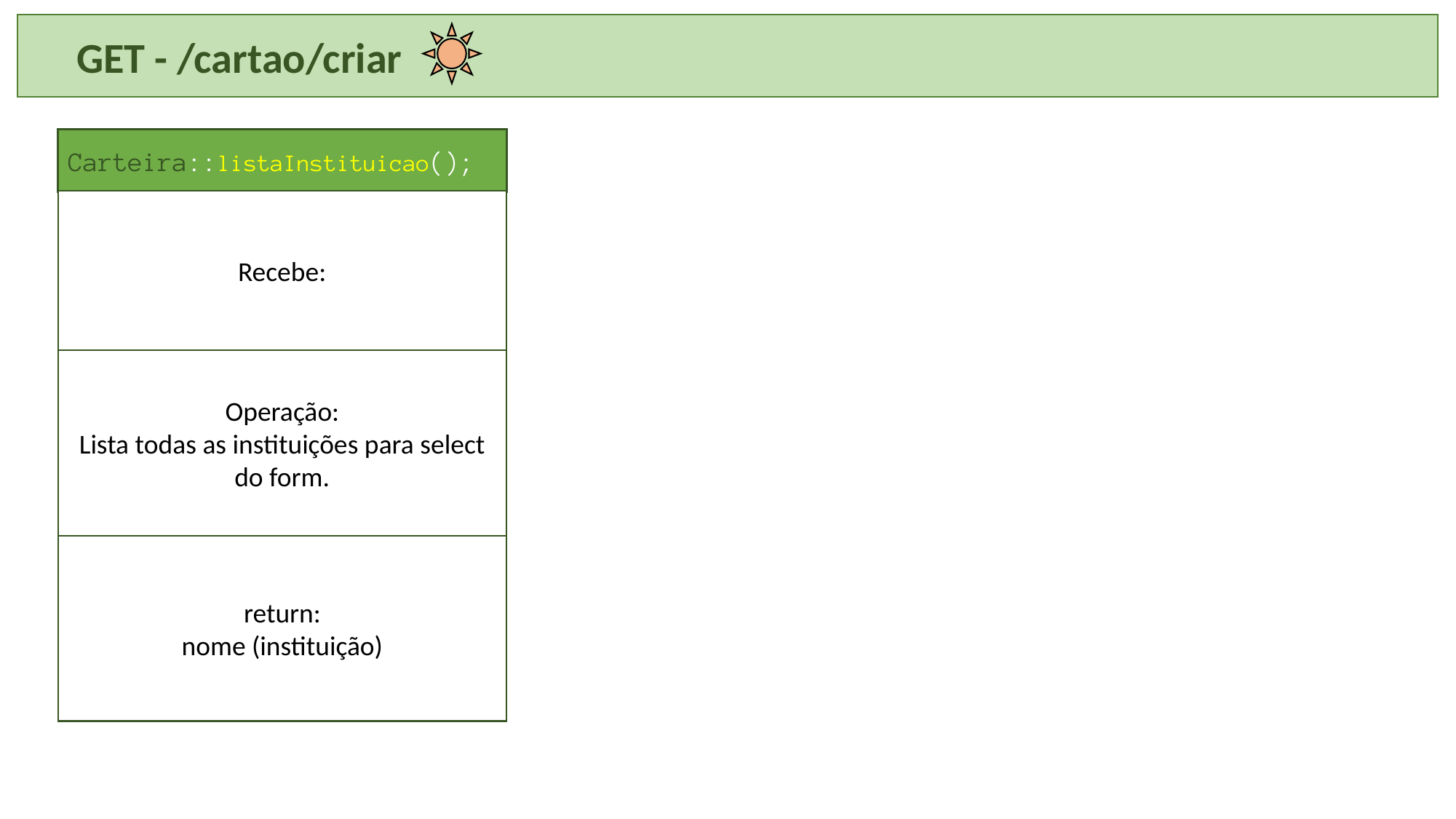

GET - /cartao/criar

Carteira::listaInstituicao();
Recebe:
Operação:
Lista todas as instituições para select do form.
return:
nome (instituição)